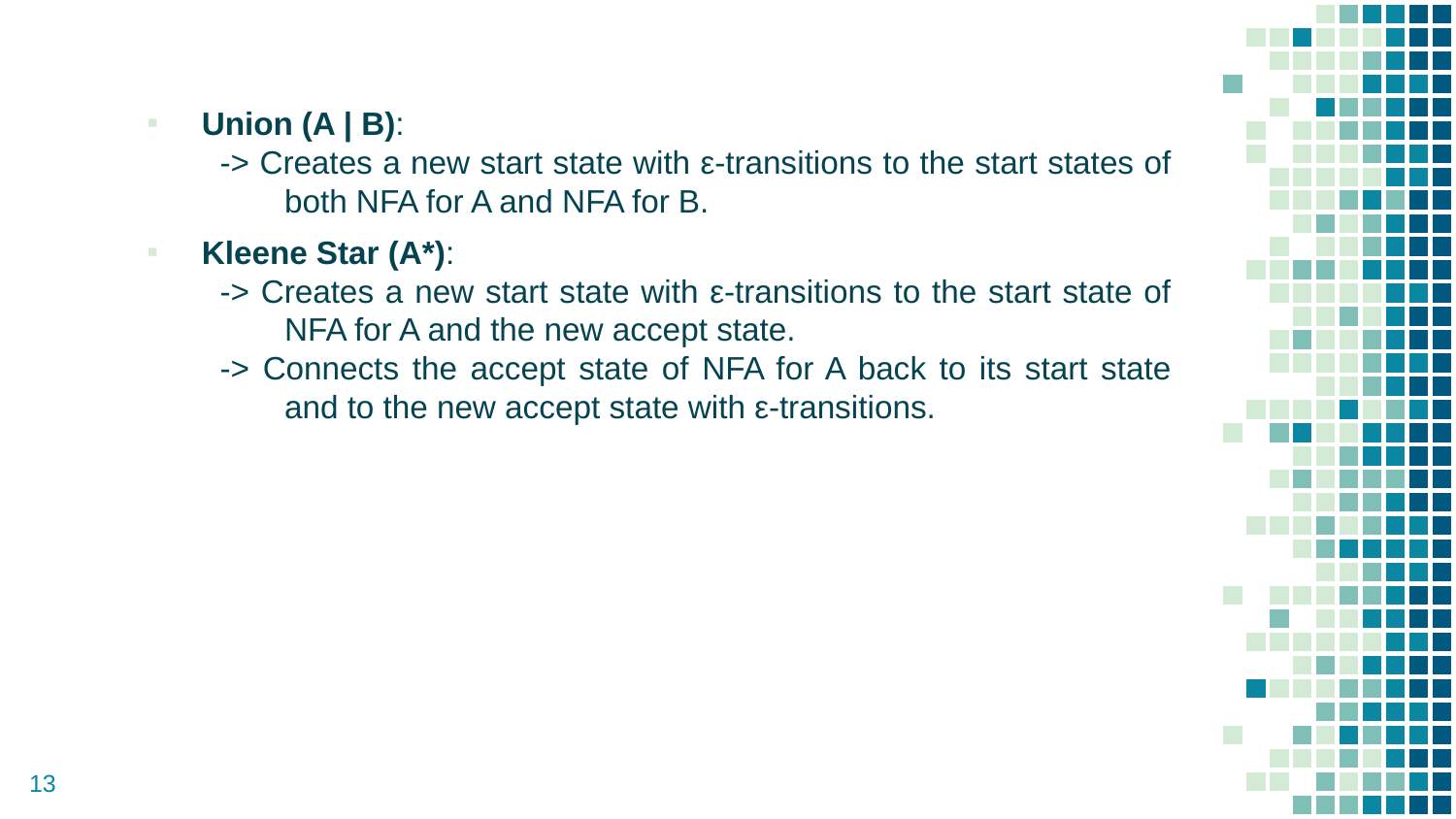

Union (A | B):
-> Creates a new start state with ε-transitions to the start states of   both NFA for A and NFA for B.
Kleene Star (A*):
-> Creates a new start state with ε-transitions to the start state of   NFA for A and the new accept state.
-> Connects the accept state of NFA for A back to its start state   and to the new accept state with ε-transitions.

13